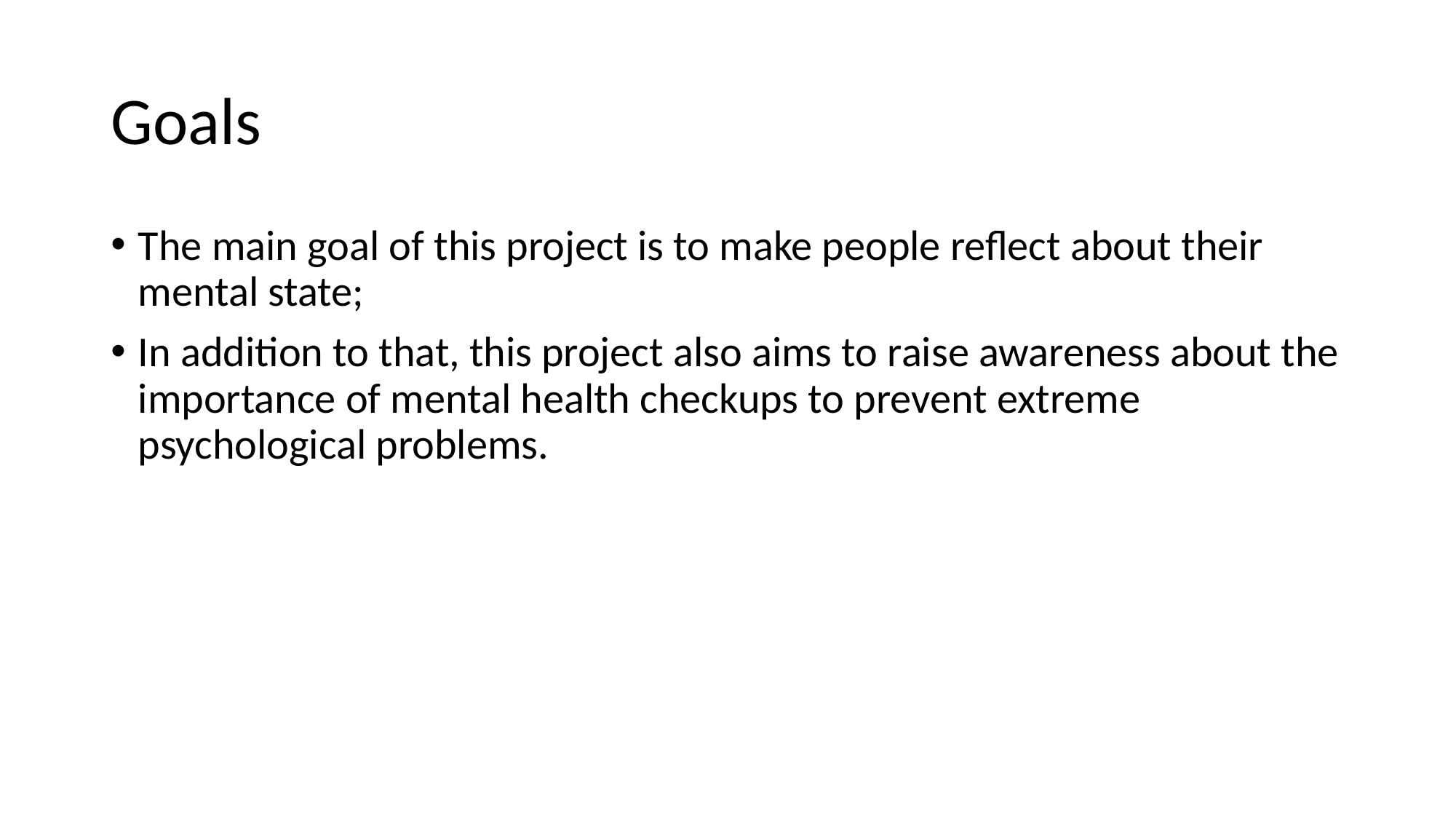

# Goals
The main goal of this project is to make people reflect about their mental state;
In addition to that, this project also aims to raise awareness about the importance of mental health checkups to prevent extreme psychological problems.